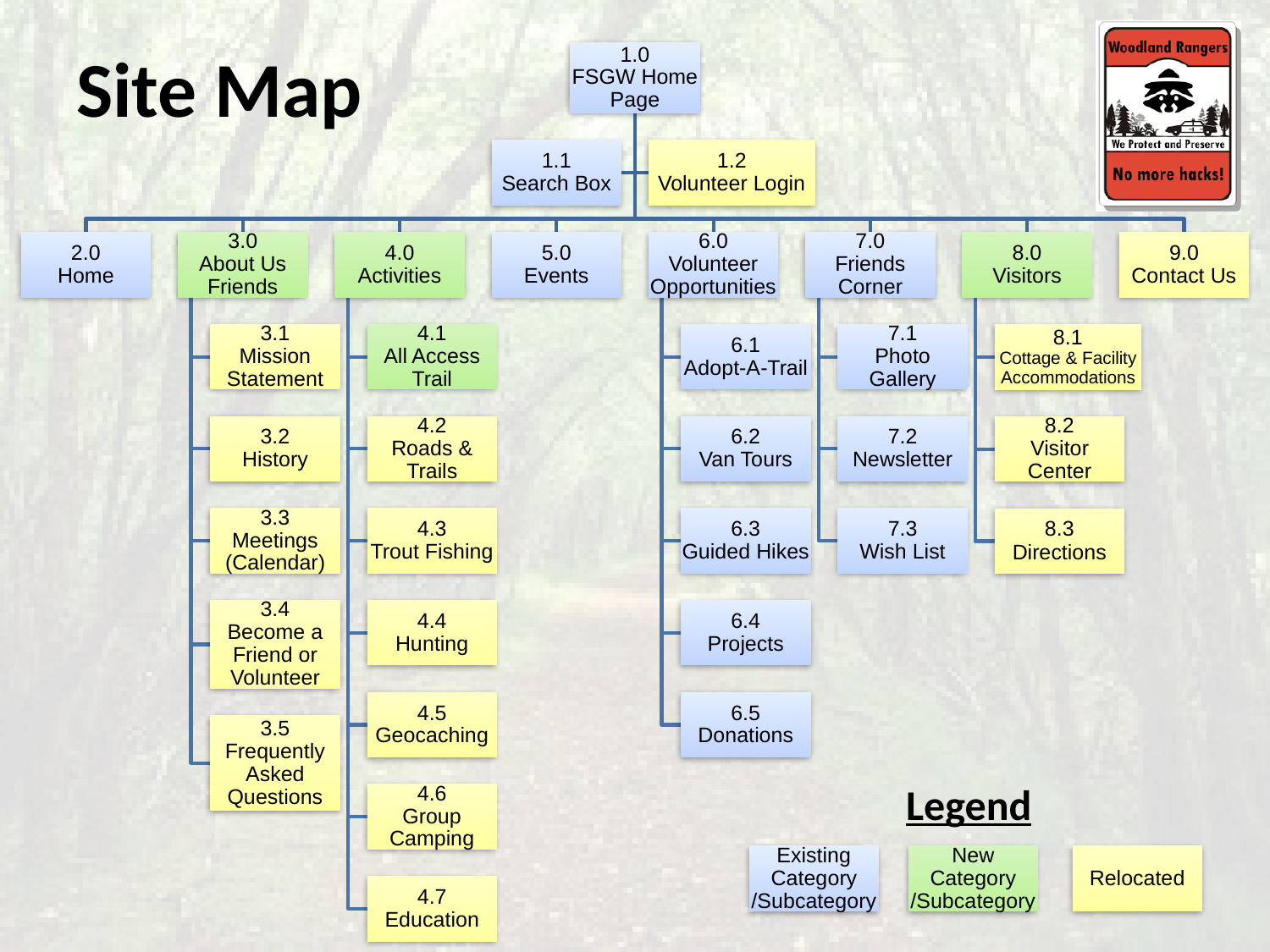

# Site Map
1.0
FSGW Home Page
2.0
Home
3.0
About Us Friends
3.1
Mission Statement
3.2
History
3.3
Meetings (Calendar)
3.4
Become a Friend or Volunteer
3.5
Frequently Asked Questions
4.0
Activities
4.1
All Access Trail
4.2
Roads & Trails
4.3
Trout Fishing
4.4
Hunting
4.5
Geocaching
4.6
Group Camping
4.7
Education
5.0
Events
6.0
Volunteer Opportunities
6.1
Adopt-A-Trail
6.2
Van Tours
6.3
Guided Hikes
6.4
Projects
6.5
Donations
7.0
Friends Corner
7.1
Photo Gallery
7.2
Newsletter
7.3
Wish List
8.0
Visitors
8.1
Cottage & Facility Accommodations
8.2
Visitor Center
8.3
Directions
9.0
Contact Us
1.1
Search Box
1.2
Volunteer Login
New Category /Subcategory
Relocated
Existing Category /Subcategory
Legend